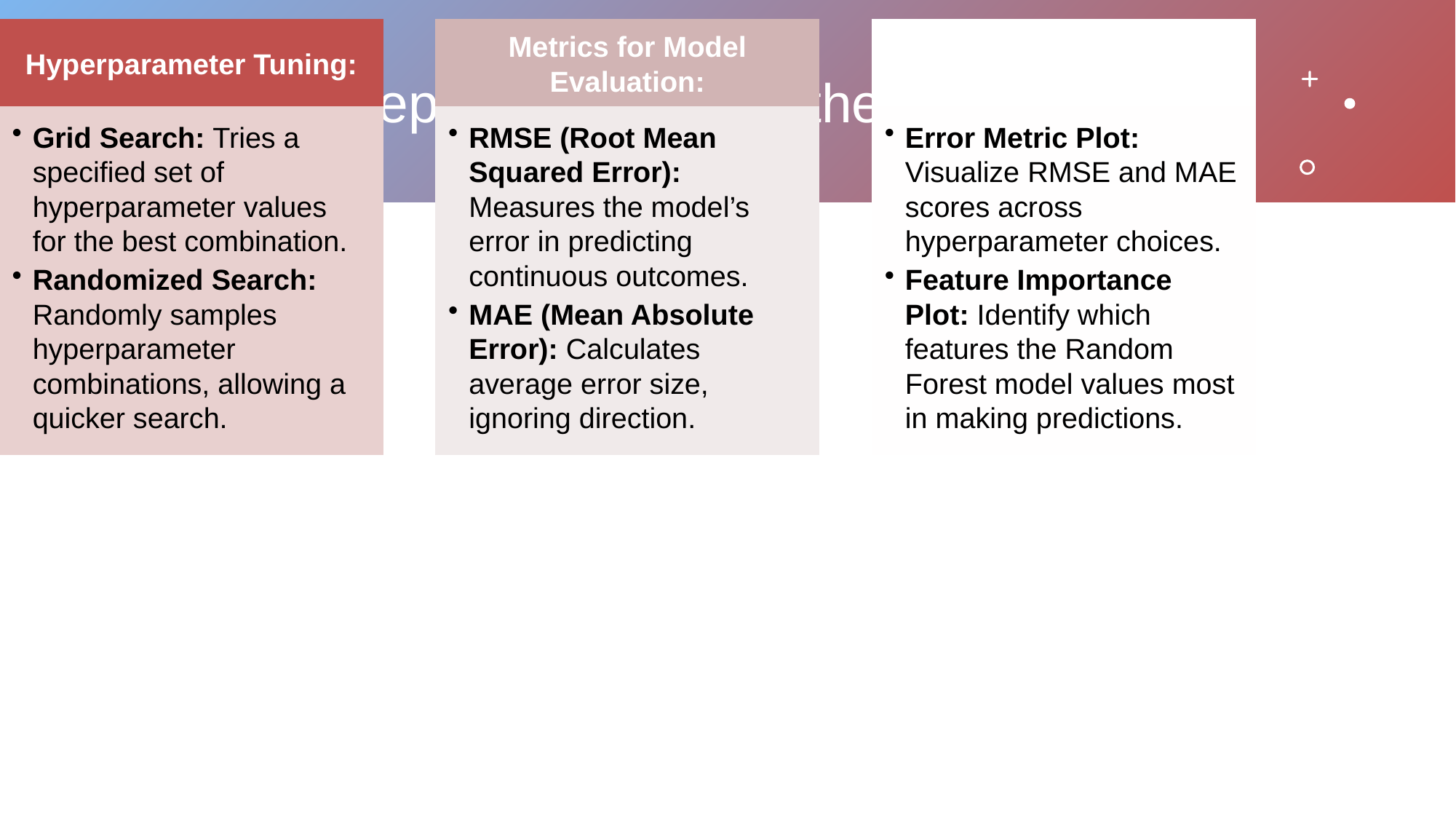

# Step 6 – Fine-Tune the Model

Hyperparameter Tuning:
Grid Search: Tries a specified set of hyperparameter values for the best combination.
Randomized Search: Randomly samples hyperparameter combinations, allowing a quicker search.
Metrics for Model Evaluation:
RMSE (Root Mean Squared Error): Measures the model’s error in predicting continuous outcomes.
MAE (Mean Absolute Error): Calculates average error size, ignoring direction.
Example Graphs:
Error Metric Plot: Visualize RMSE and MAE scores across hyperparameter choices.
Feature Importance Plot: Identify which features the Random Forest model values most in making predictions.